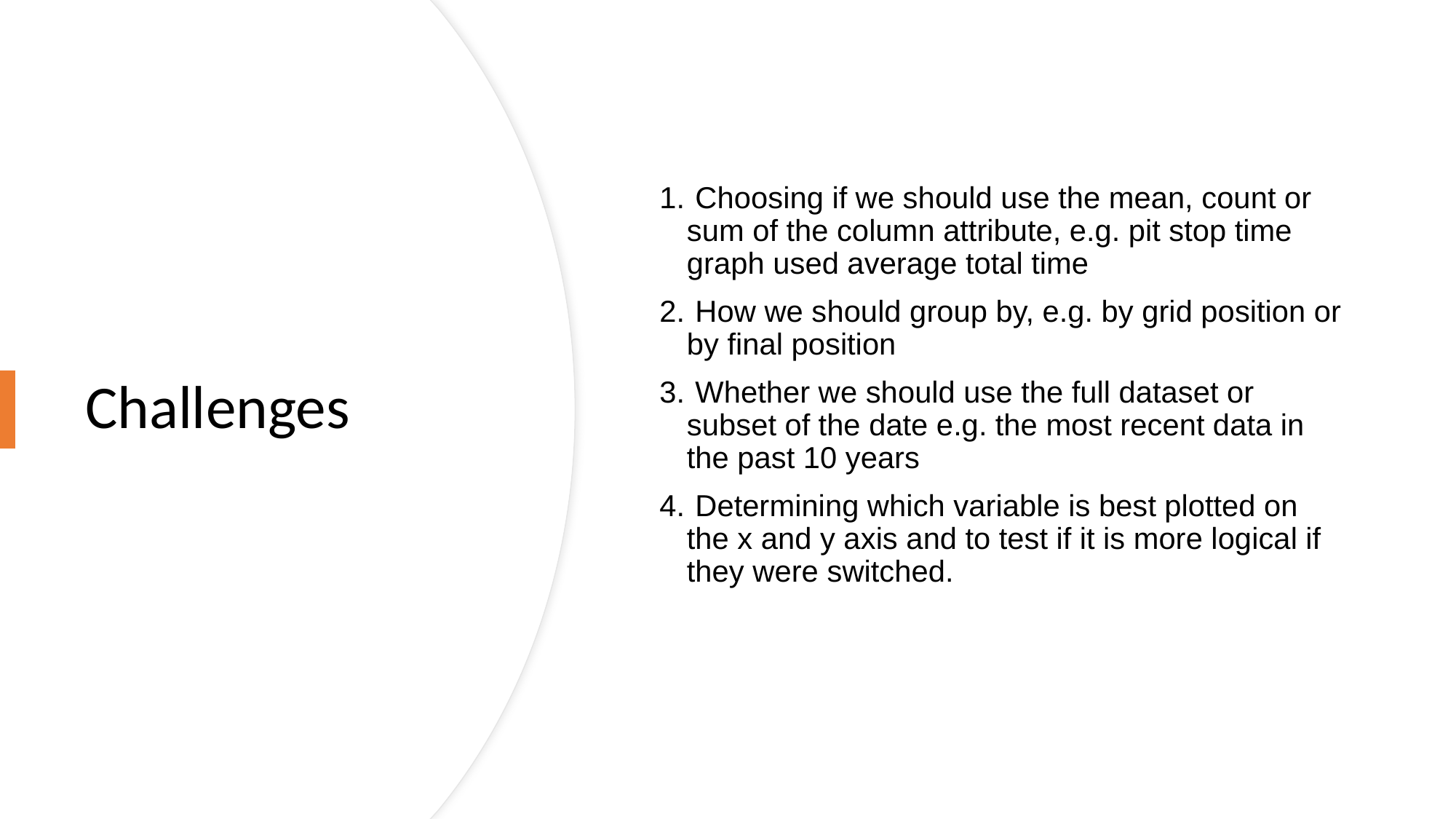

Choosing if we should use the mean, count or sum of the column attribute, e.g. pit stop time graph used average total time
 How we should group by, e.g. by grid position or by final position
 Whether we should use the full dataset or subset of the date e.g. the most recent data in the past 10 years
 Determining which variable is best plotted on the x and y axis and to test if it is more logical if they were switched.

# Challenges